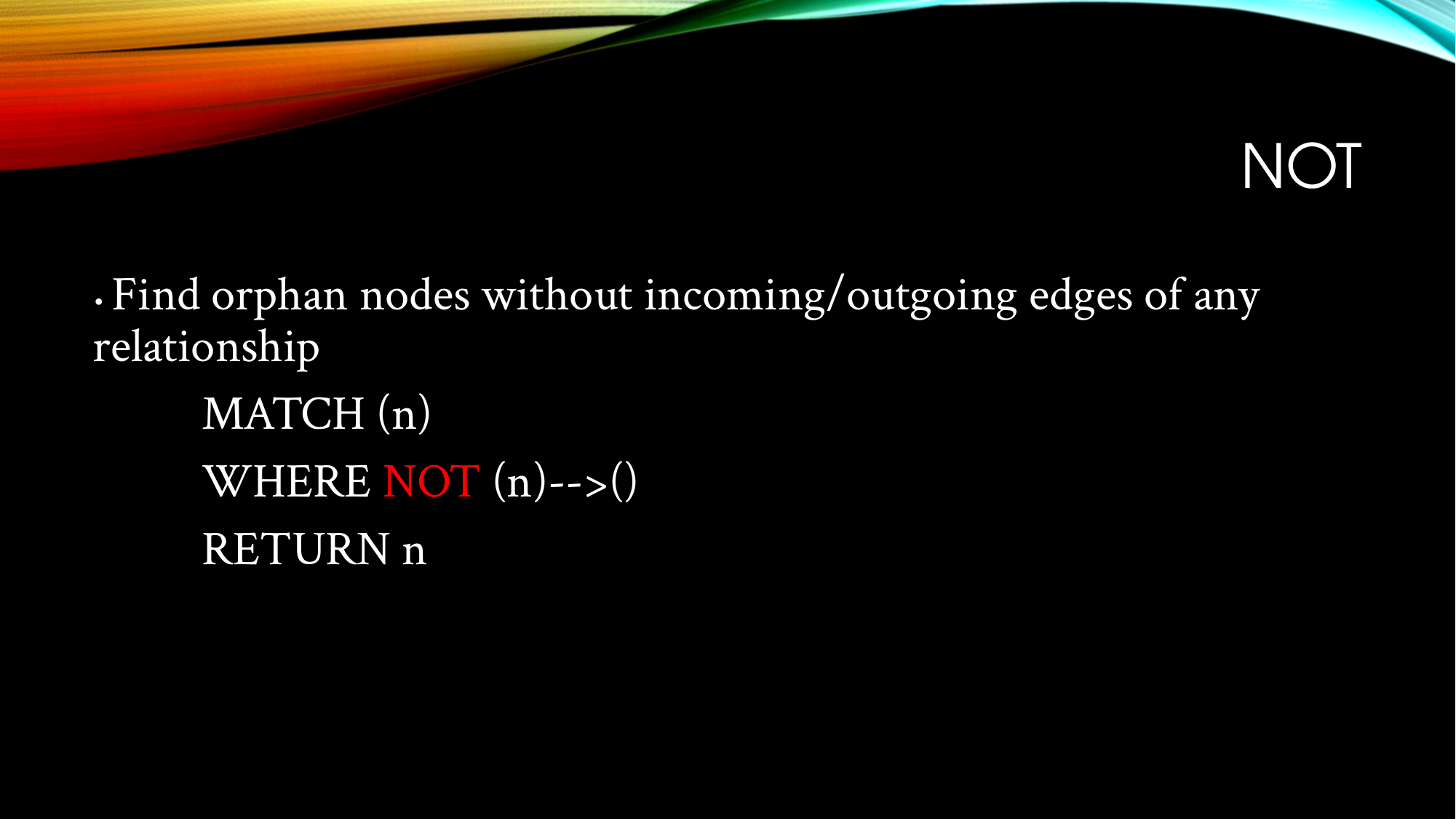

# Not
• Find orphan nodes without incoming/outgoing edges of any relationship
	MATCH (n)
	WHERE NOT (n)-->()
	RETURN n